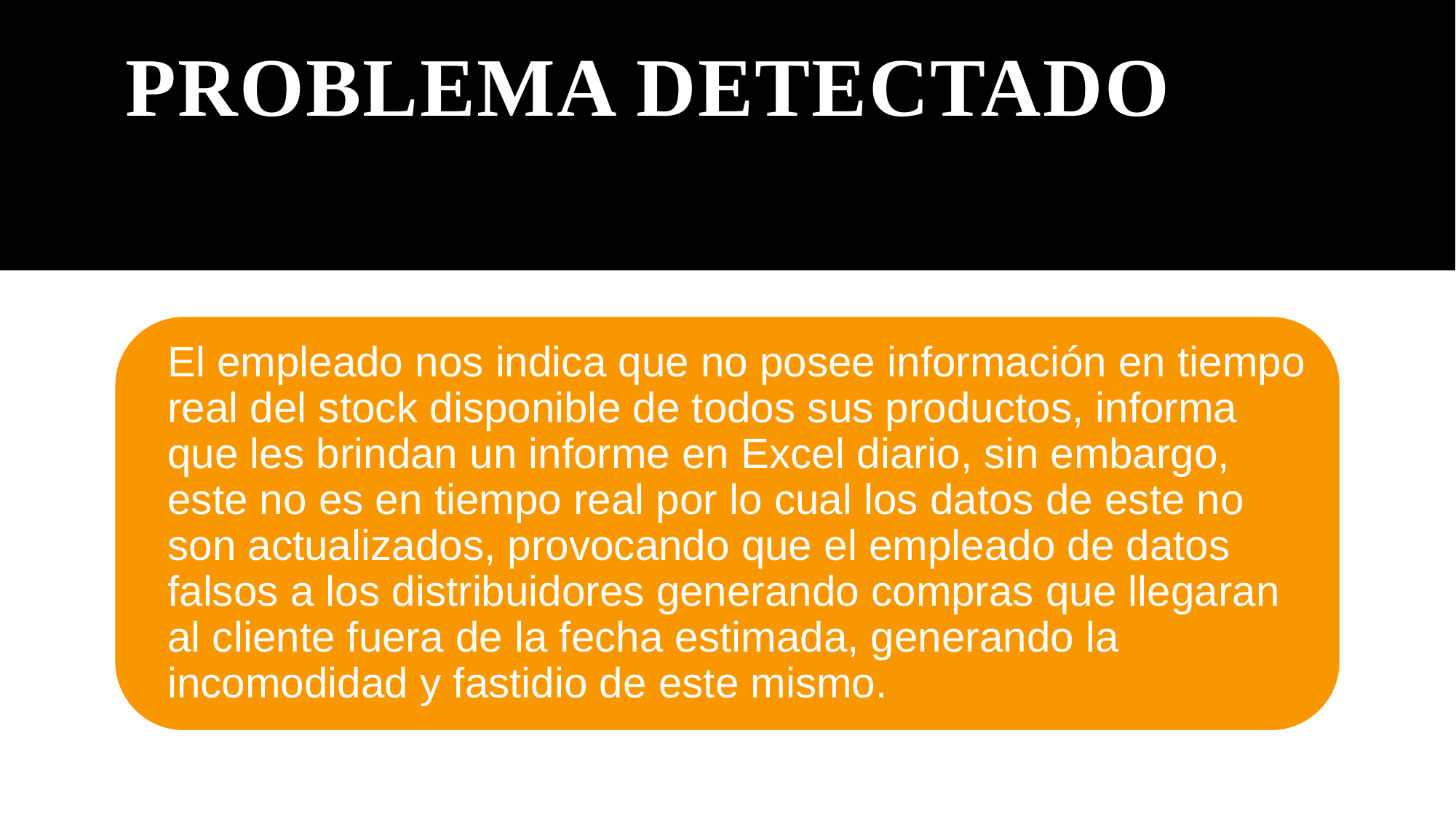

# Problema detectado
El empleado nos indica que no posee información en tiempo real del stock disponible de todos sus productos, informa que les brindan un informe en Excel diario, sin embargo, este no es en tiempo real por lo cual los datos de este no son actualizados, provocando que el empleado de datos falsos a los distribuidores generando compras que llegaran al cliente fuera de la fecha estimada, generando la incomodidad y fastidio de este mismo.